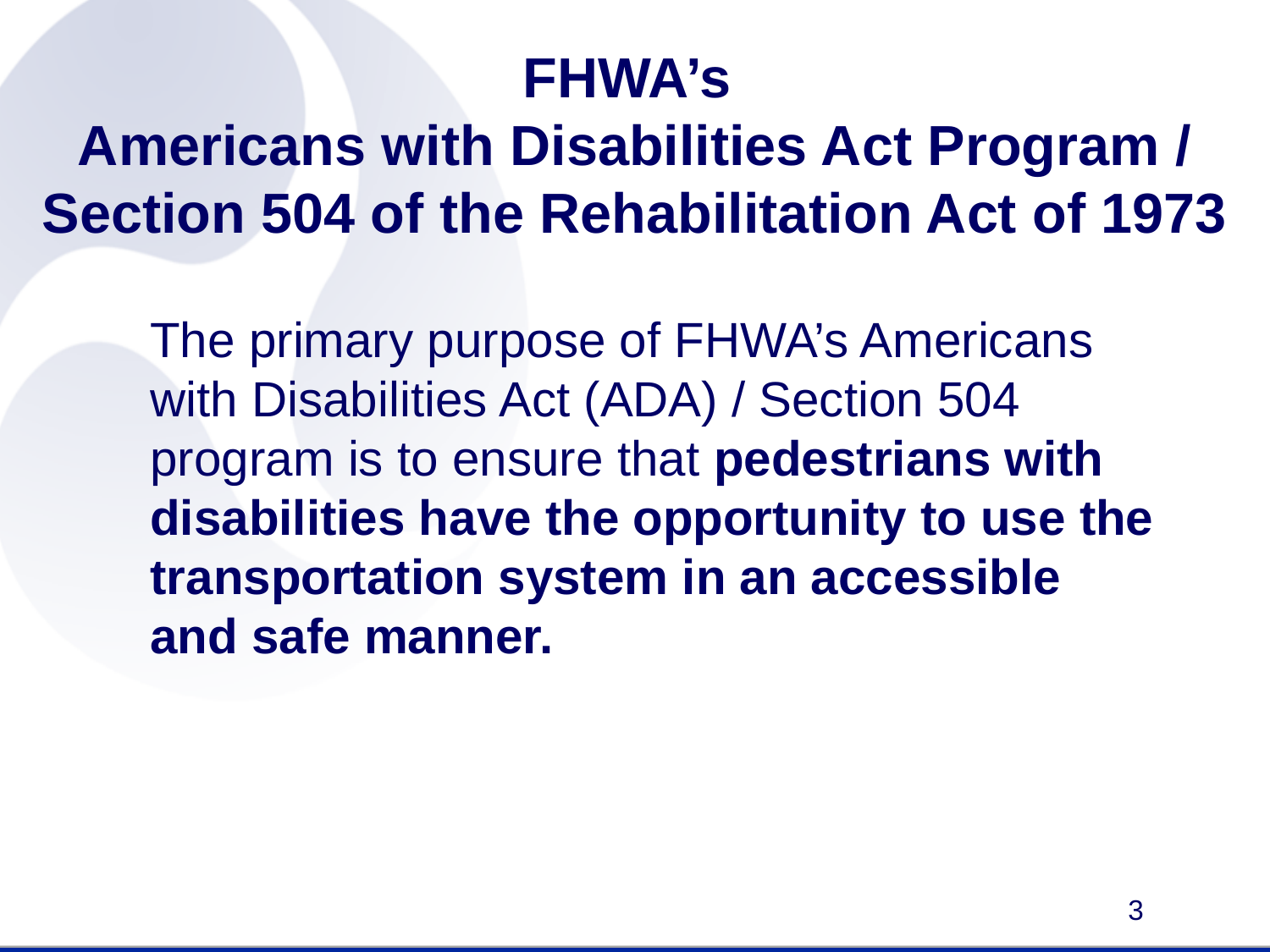

# FHWA’s Americans with Disabilities Act Program / Section 504 of the Rehabilitation Act of 1973

The primary purpose of FHWA’s Americans with Disabilities Act (ADA) / Section 504 program is to ensure that pedestrians with disabilities have the opportunity to use the transportation system in an accessible and safe manner.